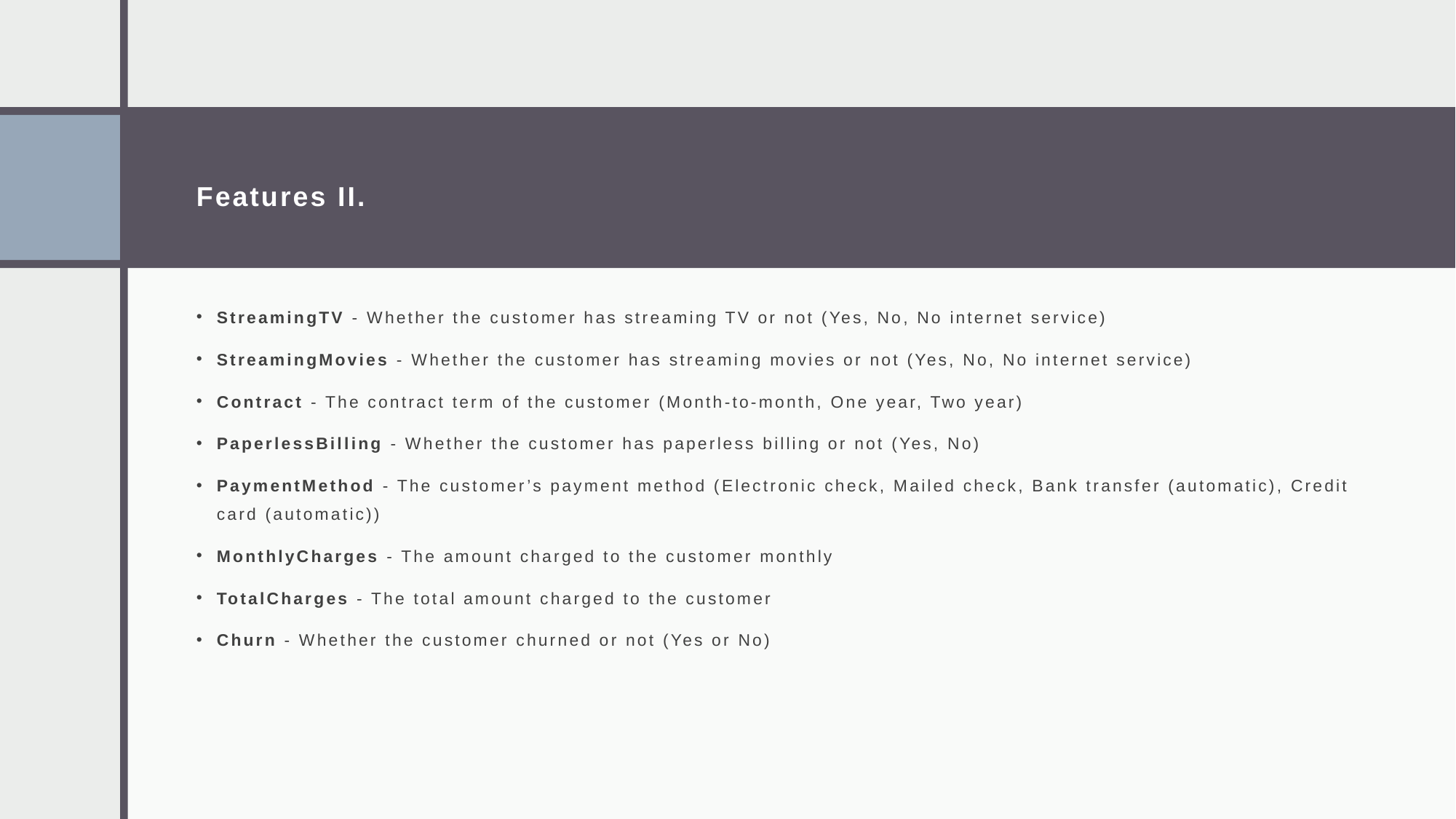

# Features II.

StreamingTV - Whether the customer has streaming TV or not (Yes, No, No internet service)
StreamingMovies - Whether the customer has streaming movies or not (Yes, No, No internet service)
Contract - The contract term of the customer (Month-to-month, One year, Two year)
PaperlessBilling - Whether the customer has paperless billing or not (Yes, No)
PaymentMethod - The customer’s payment method (Electronic check, Mailed check, Bank transfer (automatic), Credit card (automatic))
MonthlyCharges - The amount charged to the customer monthly
TotalCharges - The total amount charged to the customer
Churn - Whether the customer churned or not (Yes or No)